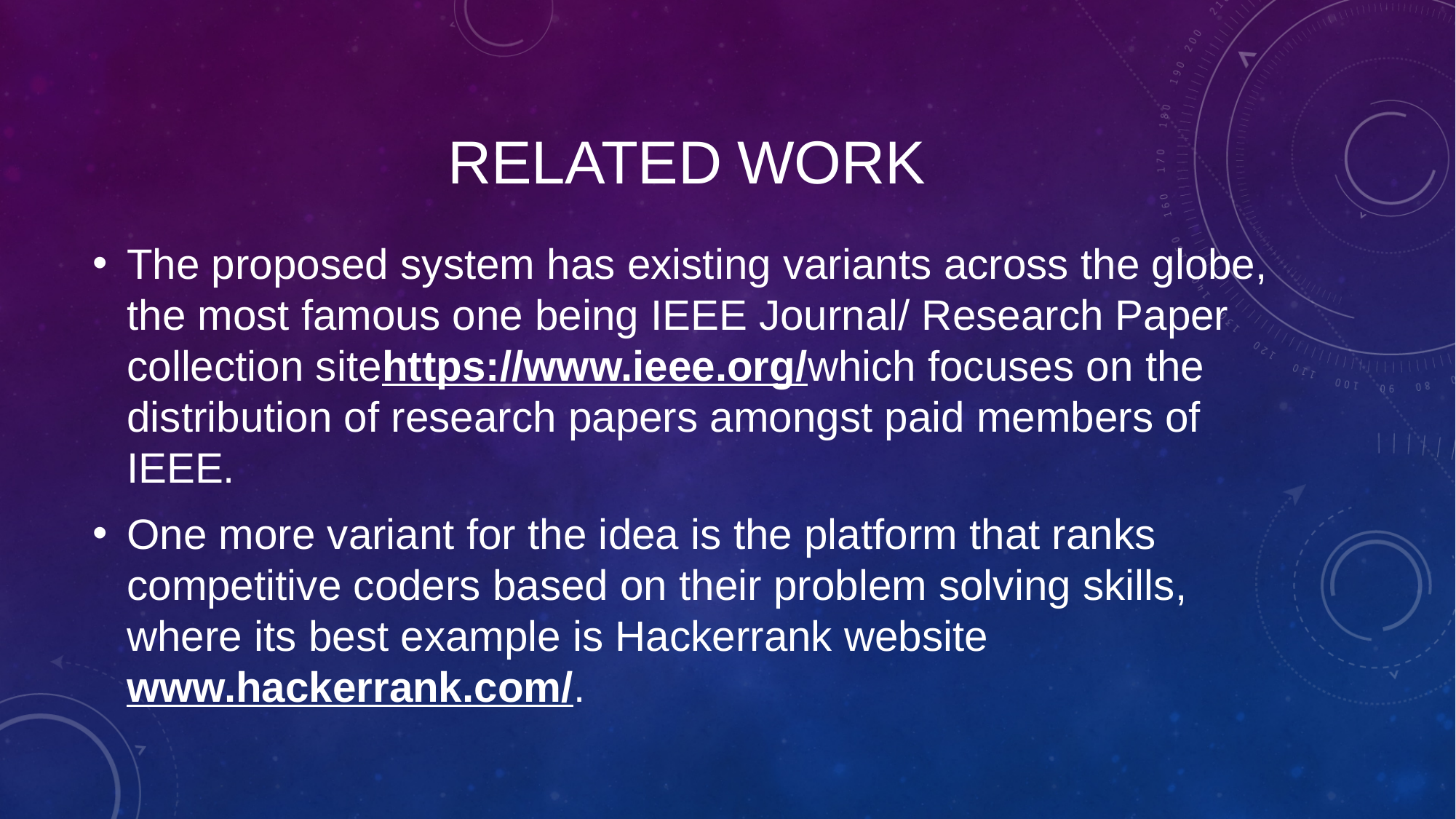

# Related work
The proposed system has existing variants across the globe, the most famous one being IEEE Journal/ Research Paper collection sitehttps://www.ieee.org/which focuses on the distribution of research papers amongst paid members of IEEE.
One more variant for the idea is the platform that ranks competitive coders based on their problem solving skills, where its best example is Hackerrank website www.hackerrank.com/.